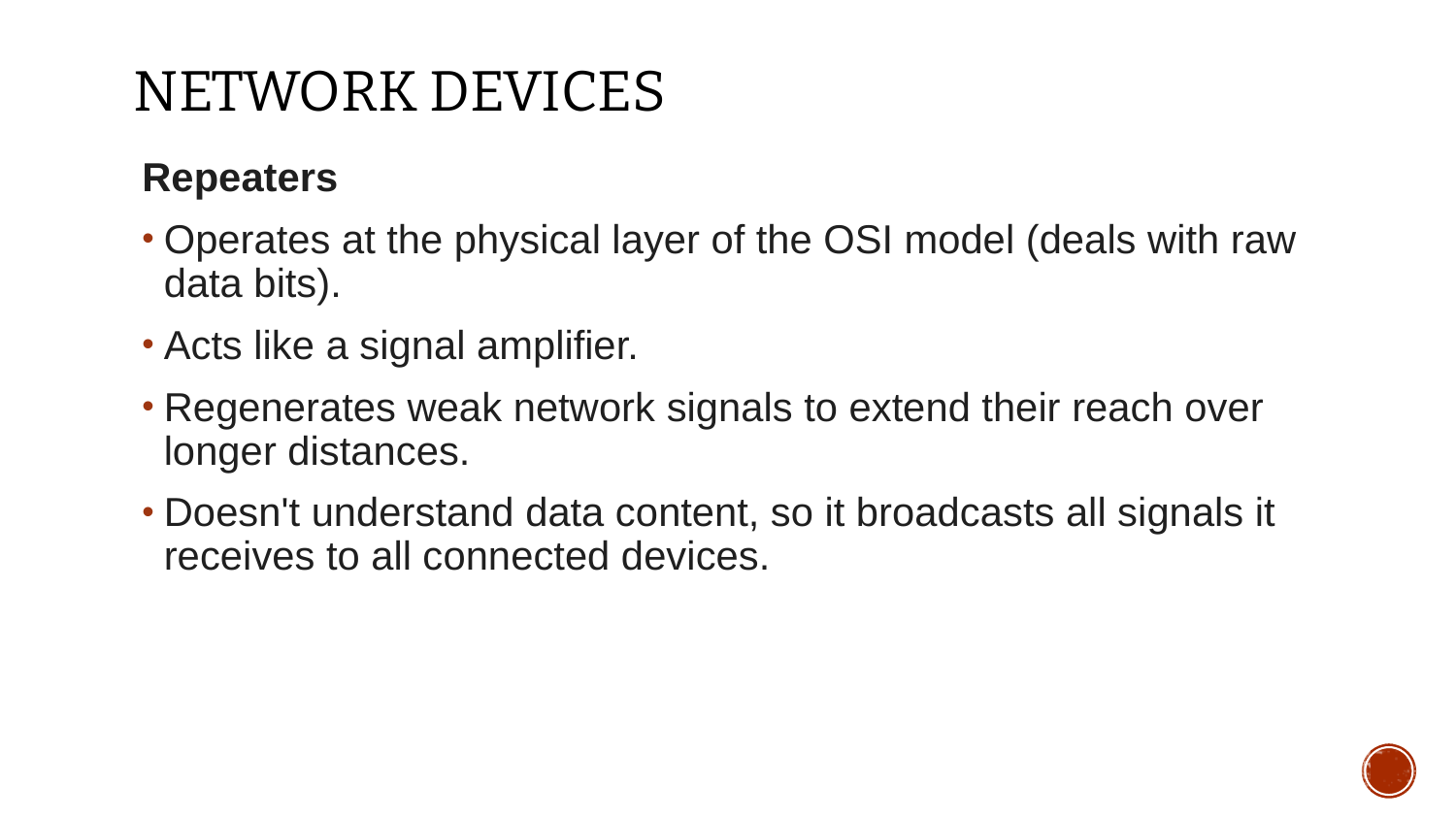

# Network DEVICES
Repeaters
Operates at the physical layer of the OSI model (deals with raw data bits).
Acts like a signal amplifier.
Regenerates weak network signals to extend their reach over longer distances.
Doesn't understand data content, so it broadcasts all signals it receives to all connected devices.